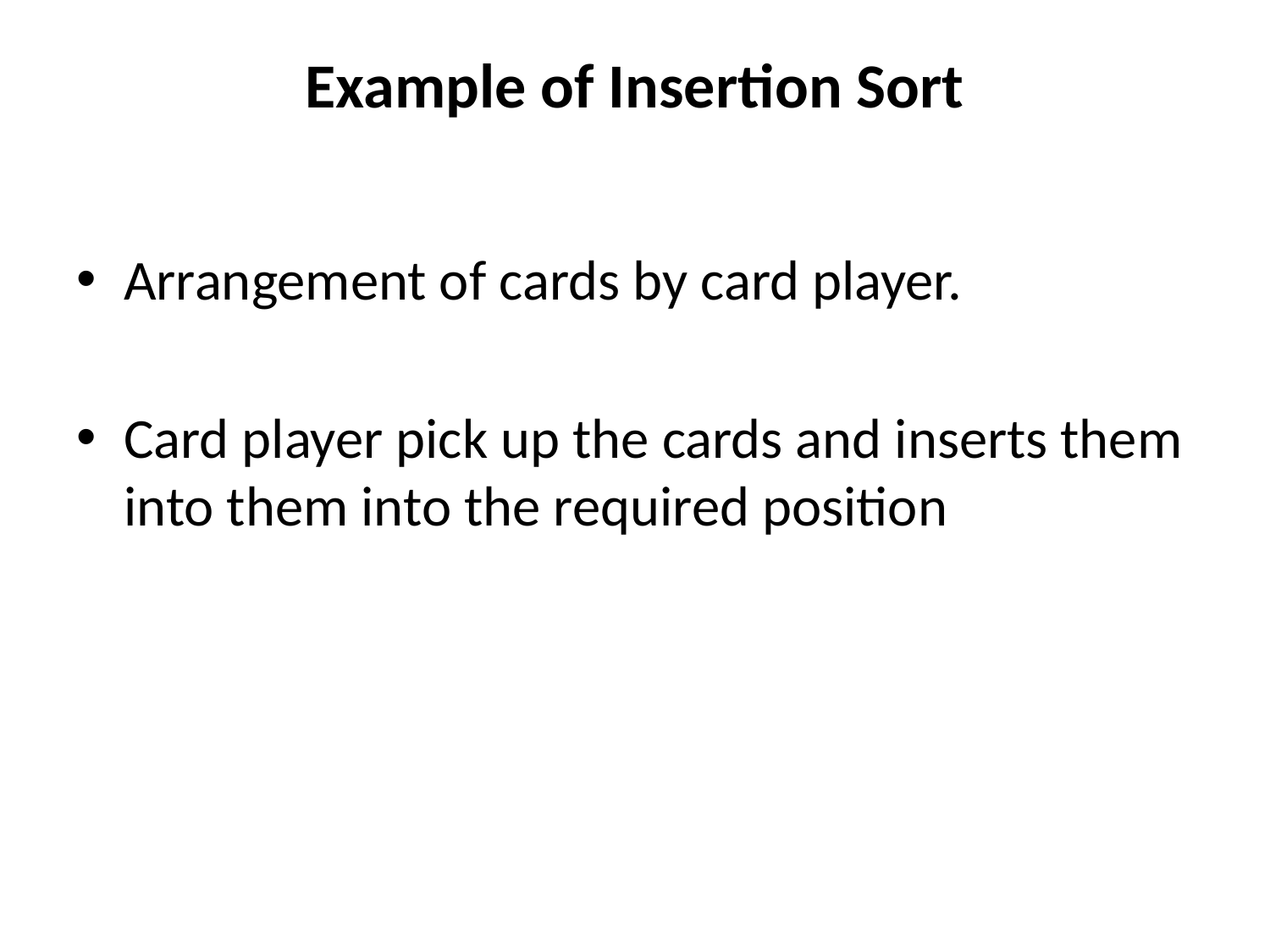

# Example of Insertion Sort

Arrangement of cards by card player.

Card player pick up the cards and inserts them into them into the required position